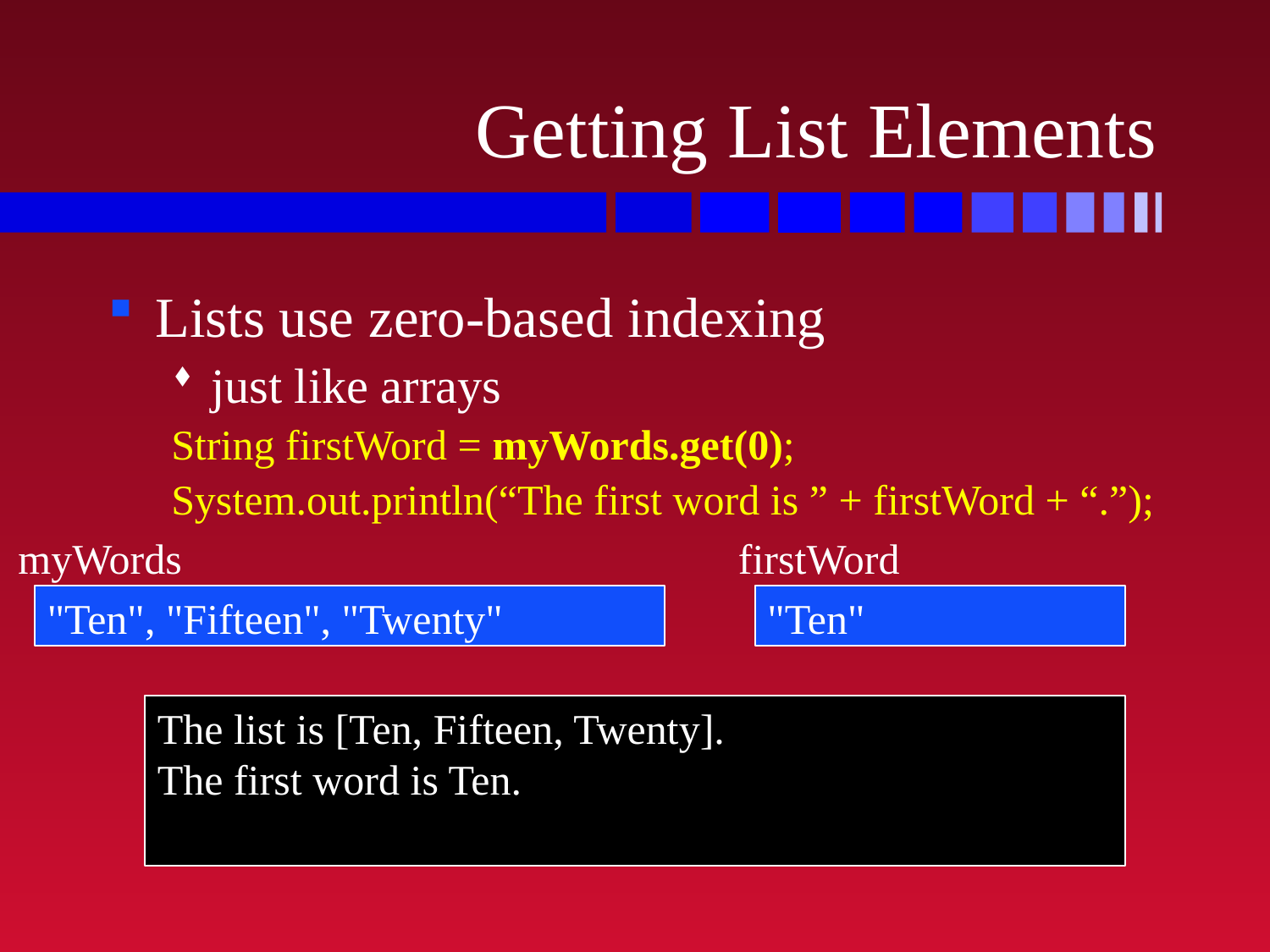

# Getting List Elements
Lists use zero-based indexing
just like arrays
String firstWord = myWords.get(0);
System.out.println(“The first word is ” + firstWord + “.”);
myWords
"Ten", "Fifteen", "Twenty"
firstWord
"Ten"
The list is [Ten, Fifteen, Twenty].
The first word is Ten.